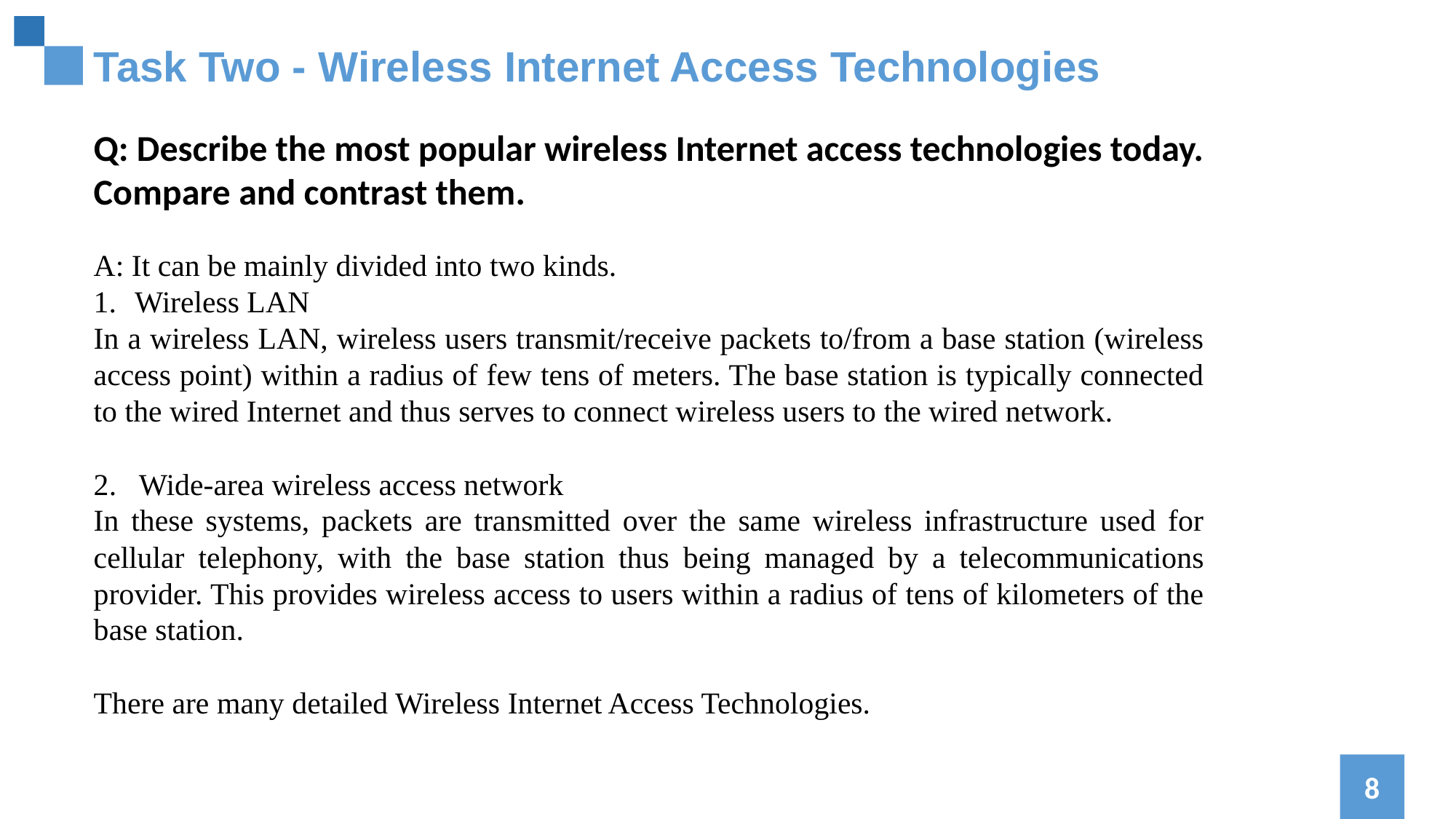

Task Two - Wireless Internet Access Technologies
Q: Describe the most popular wireless Internet access technologies today. Compare and contrast them.
A: It can be mainly divided into two kinds.
Wireless LAN
In a wireless LAN, wireless users transmit/receive packets to/from a base station (wireless access point) within a radius of few tens of meters. The base station is typically connected to the wired Internet and thus serves to connect wireless users to the wired network.

2.   Wide-area wireless access network
In these systems, packets are transmitted over the same wireless infrastructure used for cellular telephony, with the base station thus being managed by a telecommunications provider. This provides wireless access to users within a radius of tens of kilometers of the base station.

There are many detailed Wireless Internet Access Technologies.

8